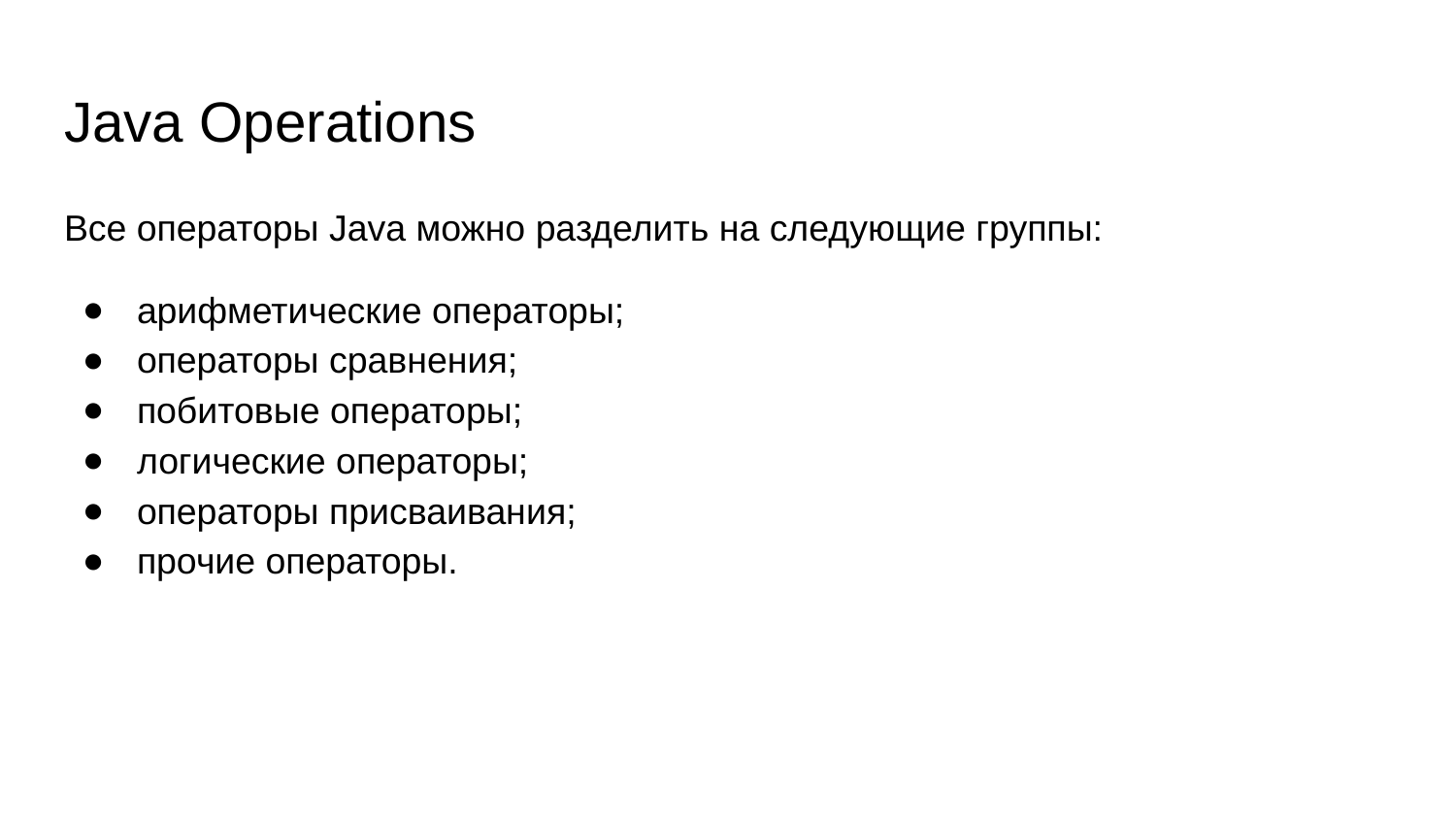

# Java Operations
Все операторы Java можно разделить на следующие группы:
арифметические операторы;
операторы сравнения;
побитовые операторы;
логические операторы;
операторы присваивания;
прочие операторы.